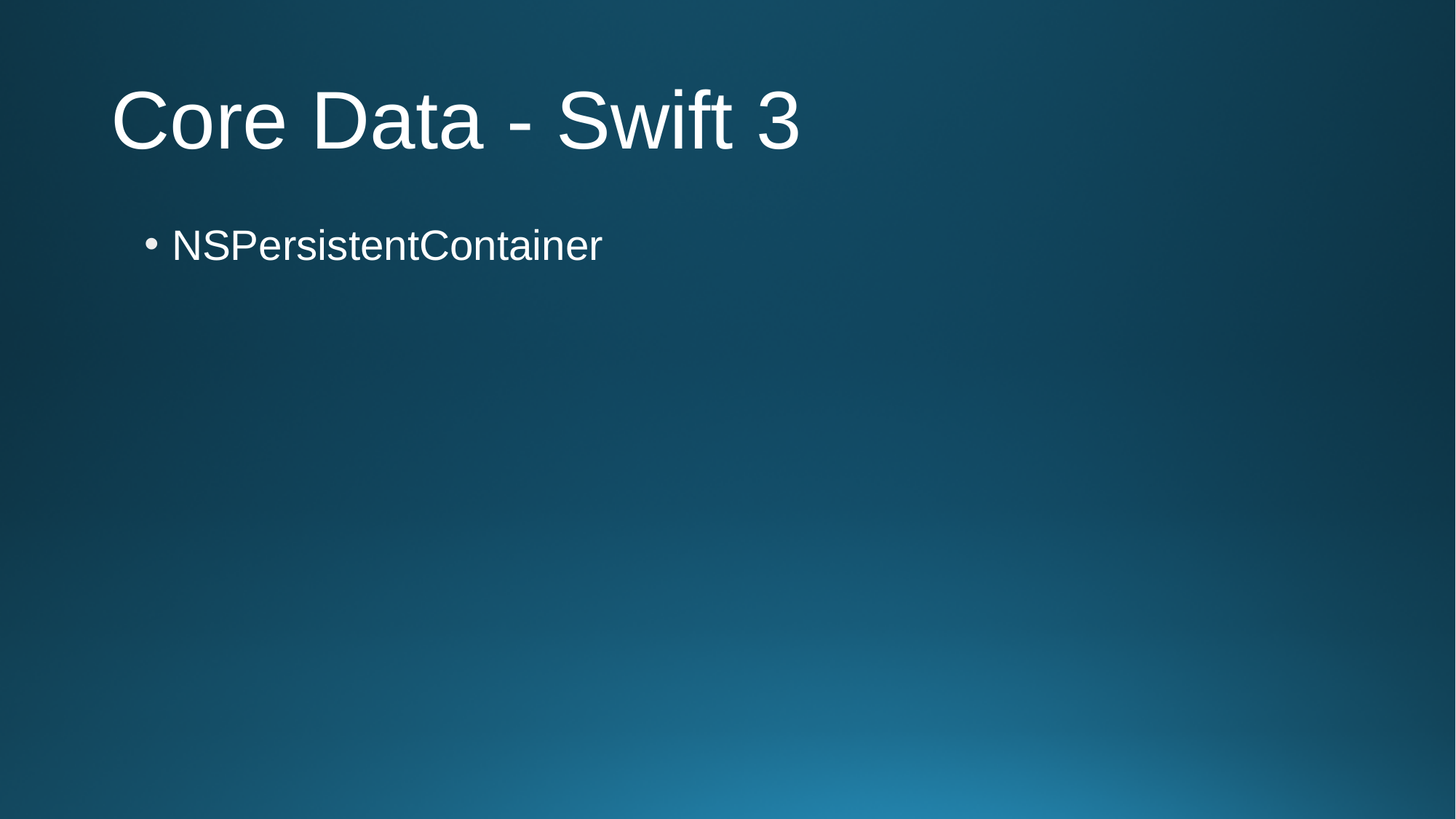

# Core Data - Swift 3
NSPersistentContainer